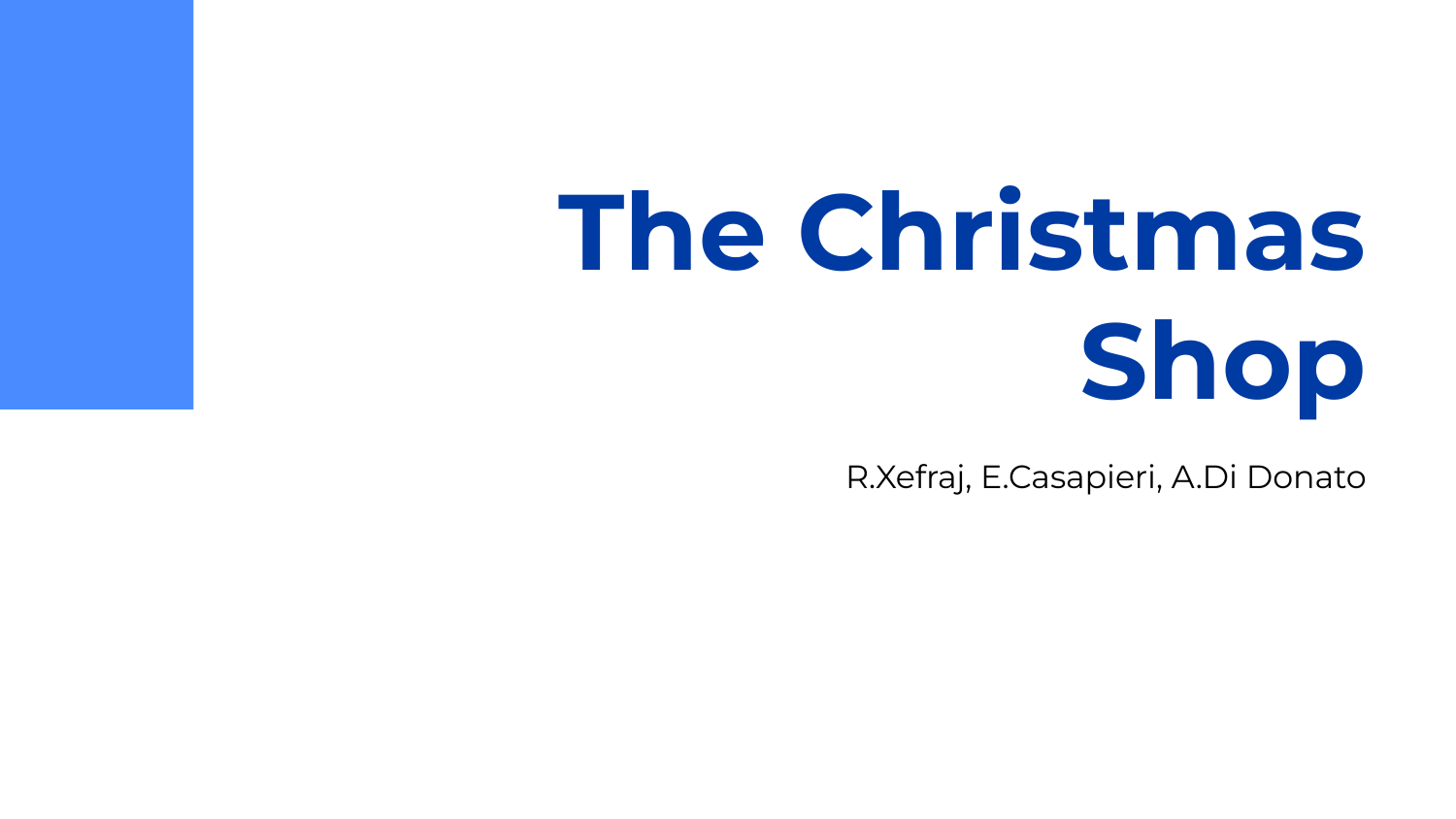

# The Christmas Shop
R.Xefraj, E.Casapieri, A.Di Donato